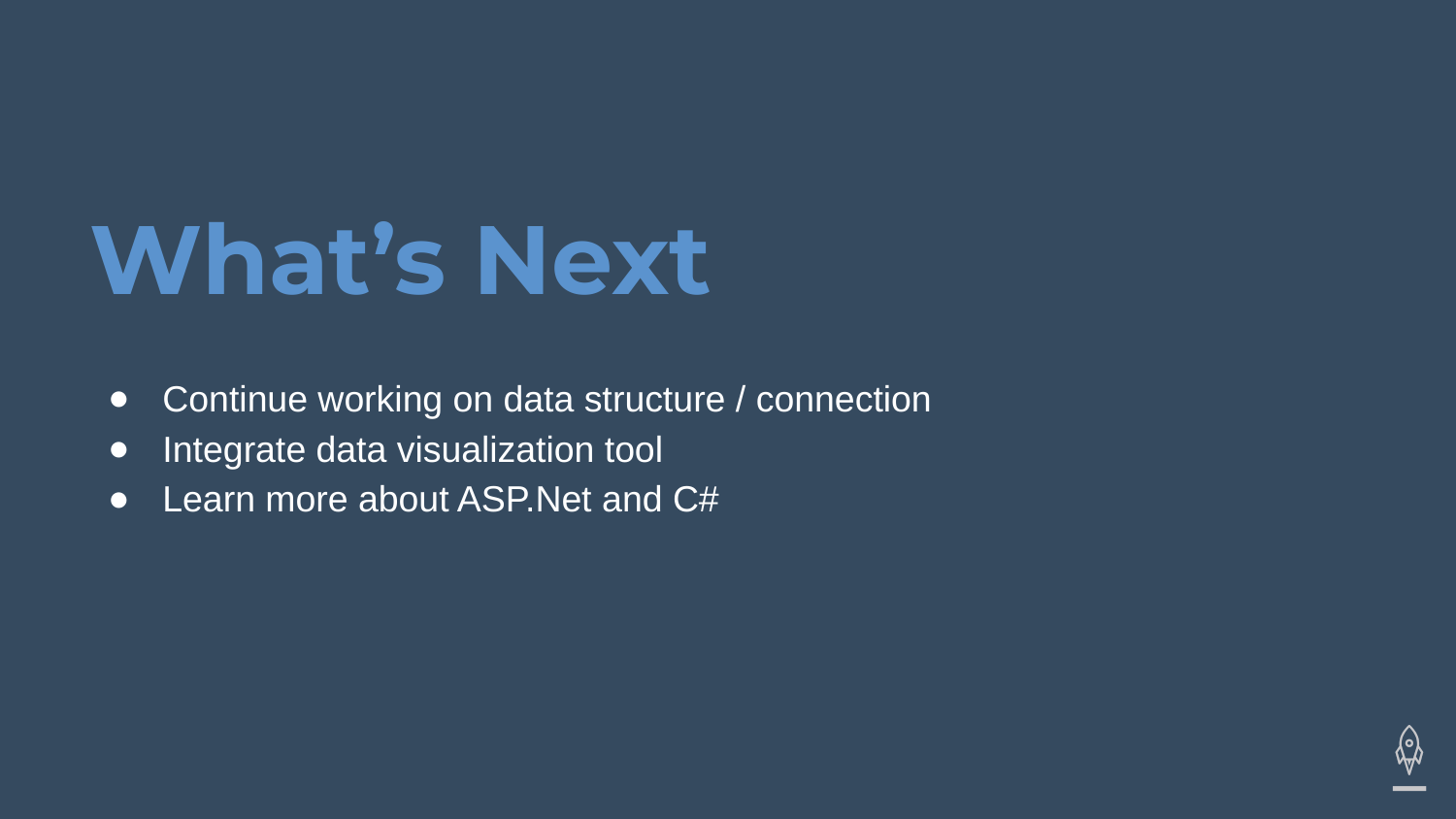

# What’s Next
Continue working on data structure / connection
Integrate data visualization tool
Learn more about ASP.Net and C#